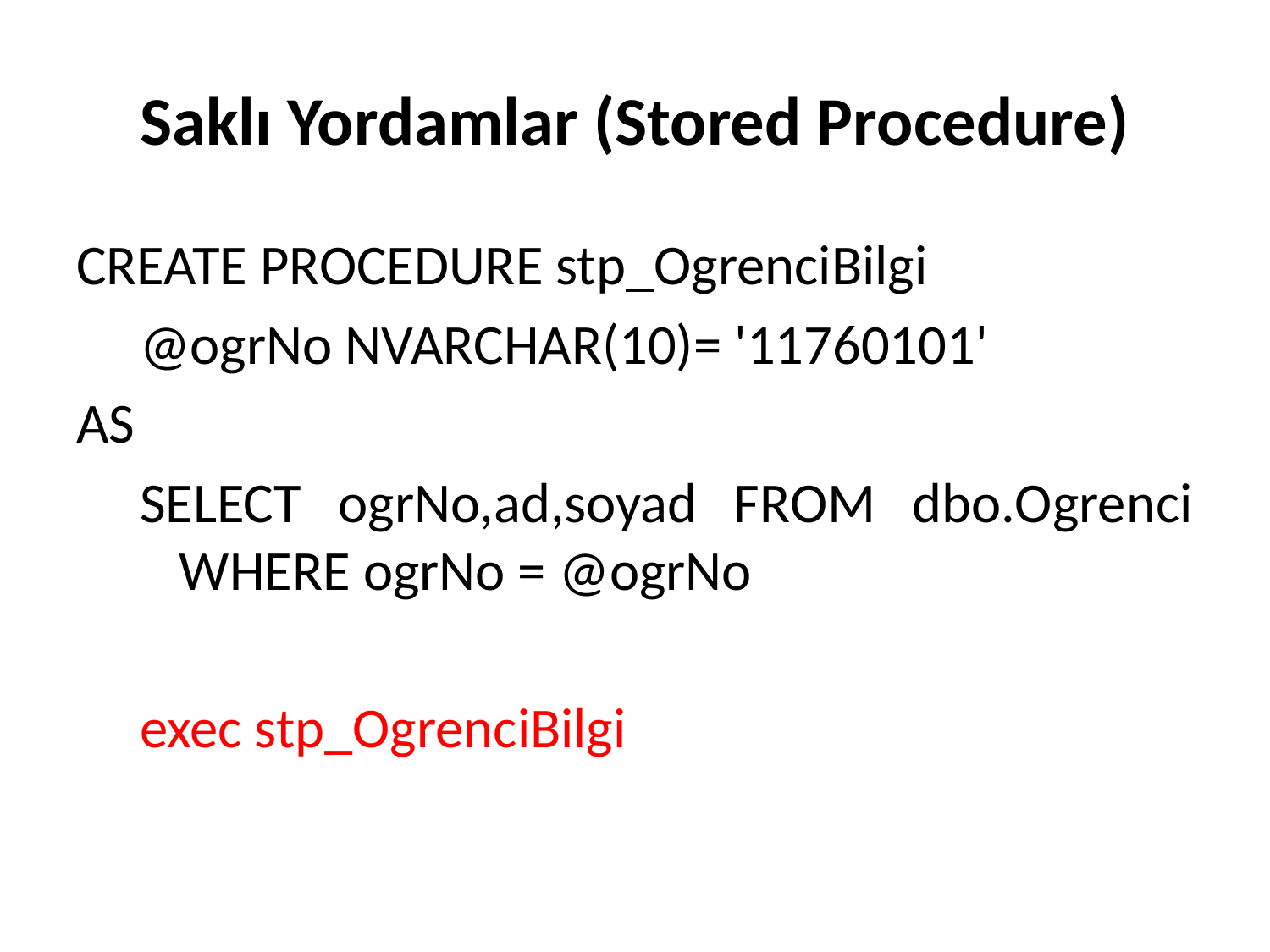

# Saklı Yordamlar (Stored Procedure)
CREATE PROCEDURE stp_OgrenciBilgi
@ogrNo NVARCHAR(10)= '11760101'
AS
SELECT ogrNo,ad,soyad FROM dbo.Ogrenci WHERE ogrNo = @ogrNo

exec stp_OgrenciBilgi